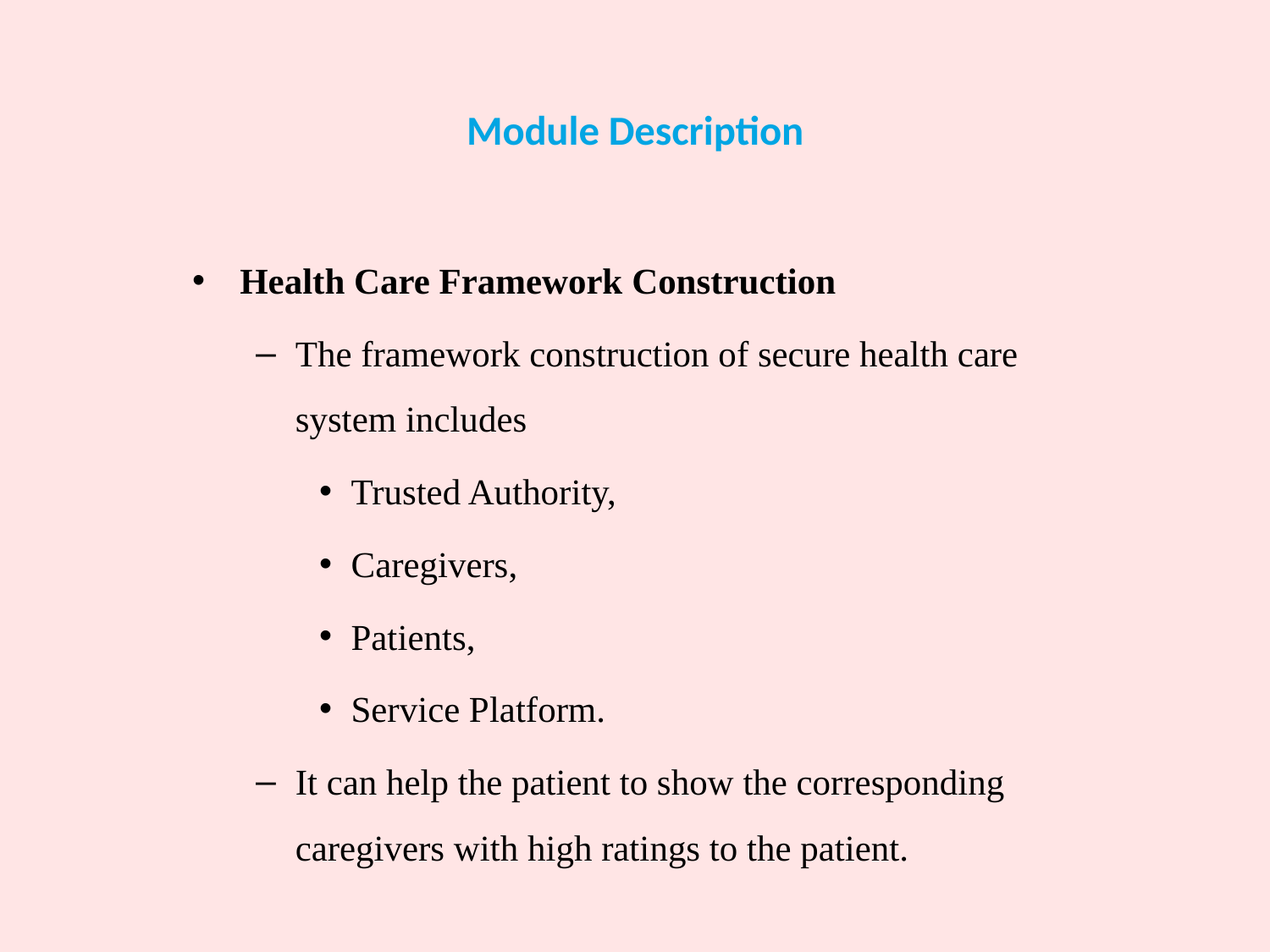

# Module Description
Health Care Framework Construction
The framework construction of secure health care system includes
Trusted Authority,
Caregivers,
Patients,
Service Platform.
It can help the patient to show the corresponding caregivers with high ratings to the patient.